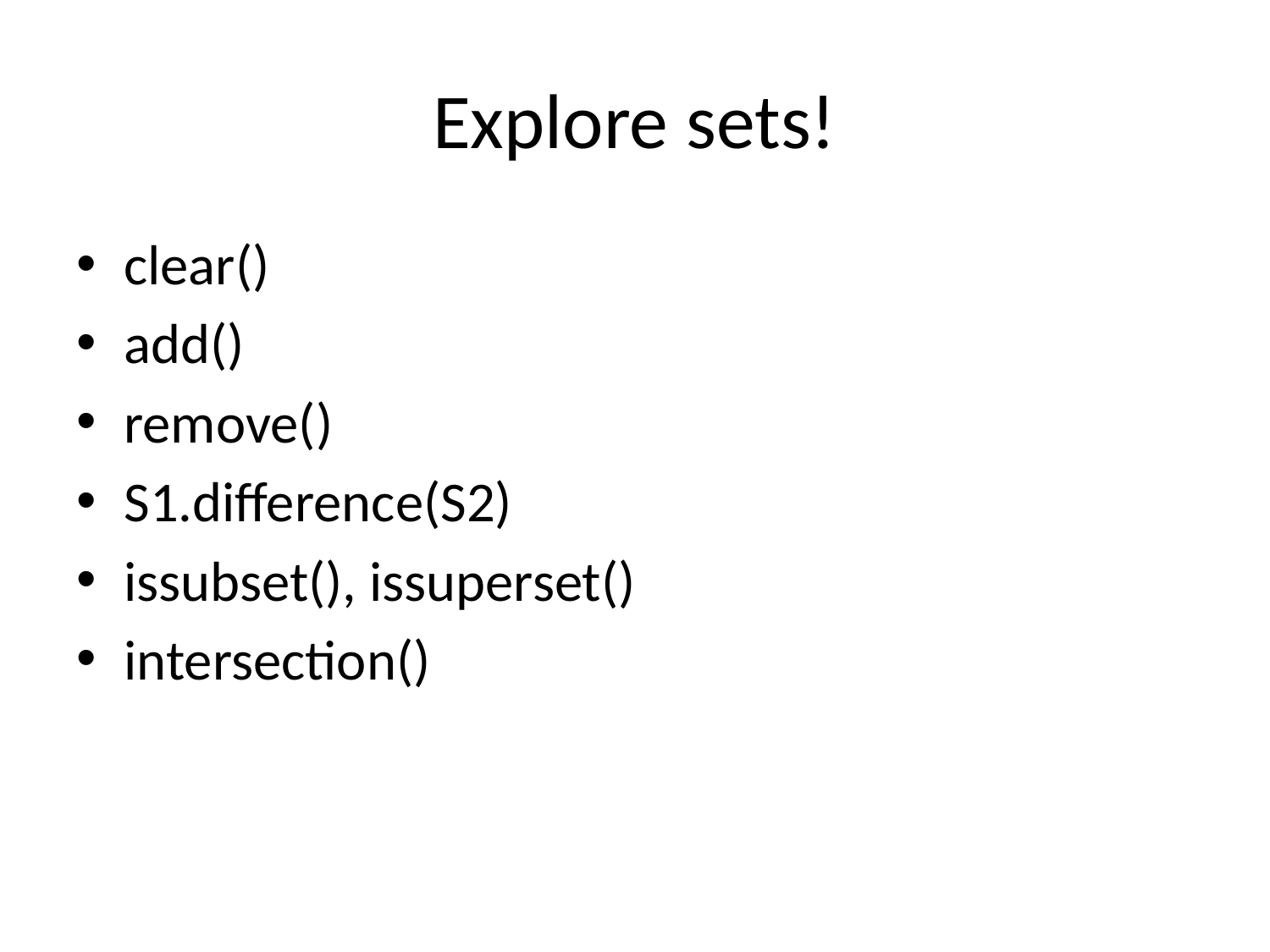

# Explore sets!
clear()
add()
remove()
S1.difference(S2)
issubset(), issuperset()
intersection()